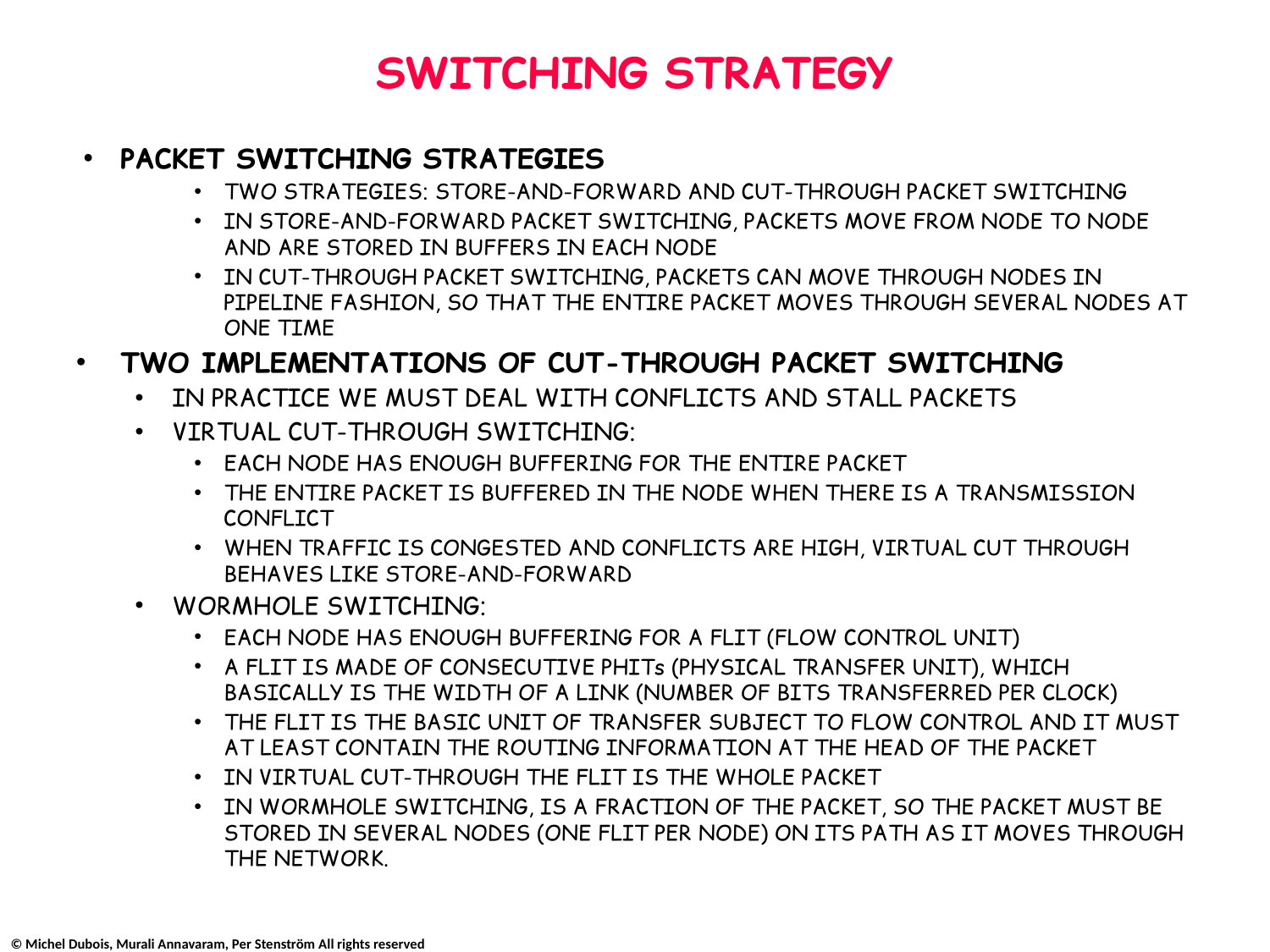

# SWITCHING STRATEGY
PACKET SWITCHING STRATEGIES
TWO STRATEGIES: STORE-AND-FORWARD AND CUT-THROUGH PACKET SWITCHING
IN STORE-AND-FORWARD PACKET SWITCHING, PACKETS MOVE FROM NODE TO NODE AND ARE STORED IN BUFFERS IN EACH NODE
IN CUT-THROUGH PACKET SWITCHING, PACKETS CAN MOVE THROUGH NODES IN PIPELINE FASHION, SO THAT THE ENTIRE PACKET MOVES THROUGH SEVERAL NODES AT ONE TIME
TWO IMPLEMENTATIONS OF CUT-THROUGH PACKET SWITCHING
IN PRACTICE WE MUST DEAL WITH CONFLICTS AND STALL PACKETS
VIRTUAL CUT-THROUGH SWITCHING:
EACH NODE HAS ENOUGH BUFFERING FOR THE ENTIRE PACKET
THE ENTIRE PACKET IS BUFFERED IN THE NODE WHEN THERE IS A TRANSMISSION CONFLICT
WHEN TRAFFIC IS CONGESTED AND CONFLICTS ARE HIGH, VIRTUAL CUT THROUGH BEHAVES LIKE STORE-AND-FORWARD
WORMHOLE SWITCHING:
EACH NODE HAS ENOUGH BUFFERING FOR A FLIT (FLOW CONTROL UNIT)
A FLIT IS MADE OF CONSECUTIVE PHITs (PHYSICAL TRANSFER UNIT), WHICH BASICALLY IS THE WIDTH OF A LINK (NUMBER OF BITS TRANSFERRED PER CLOCK)
THE FLIT IS THE BASIC UNIT OF TRANSFER SUBJECT TO FLOW CONTROL AND IT MUST AT LEAST CONTAIN THE ROUTING INFORMATION AT THE HEAD OF THE PACKET
IN VIRTUAL CUT-THROUGH THE FLIT IS THE WHOLE PACKET
IN WORMHOLE SWITCHING, IS A FRACTION OF THE PACKET, SO THE PACKET MUST BE STORED IN SEVERAL NODES (ONE FLIT PER NODE) ON ITS PATH AS IT MOVES THROUGH THE NETWORK.